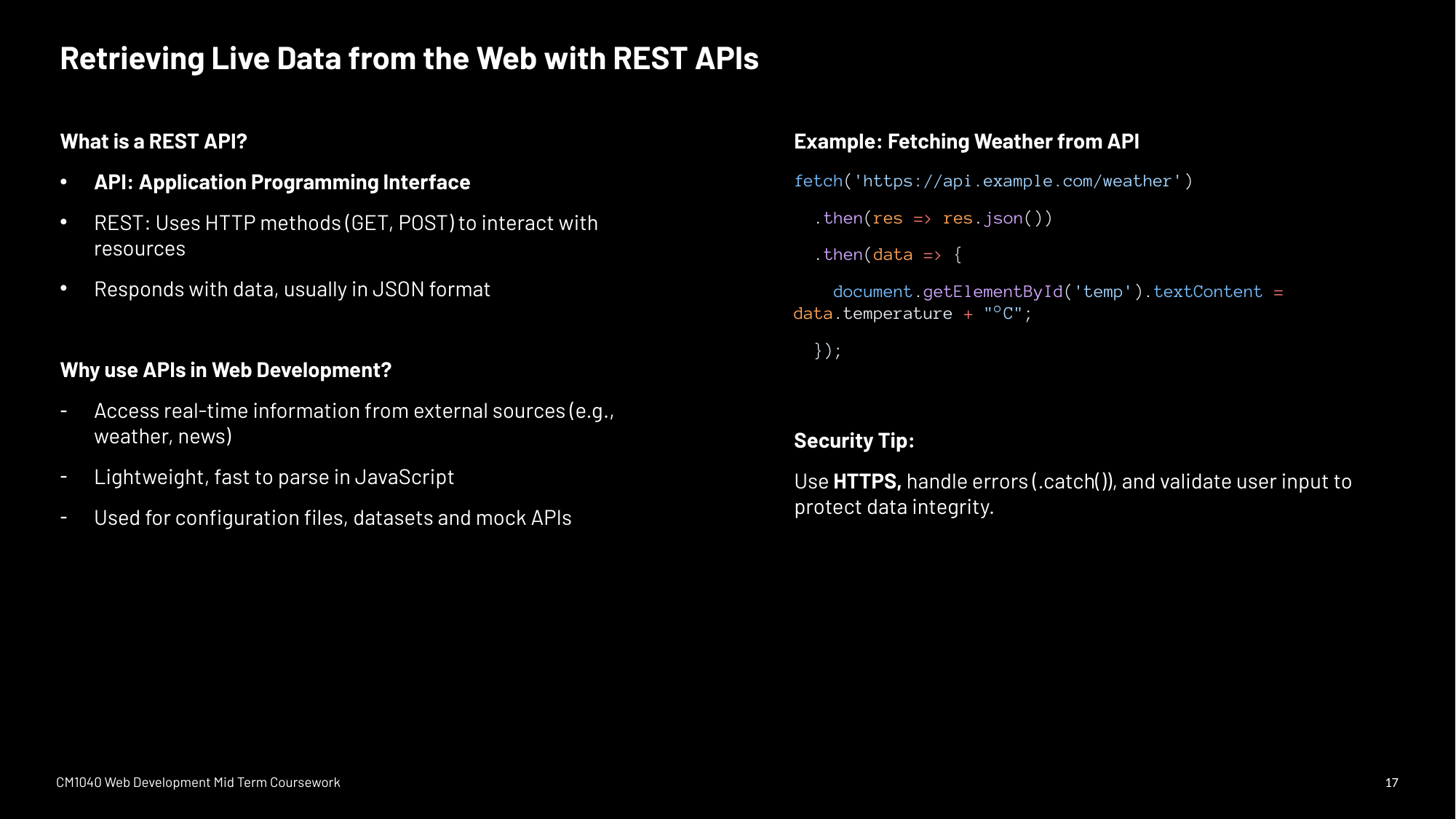

# Retrieving Live Data from the Web with REST APIs
What is a REST API?
API: Application Programming Interface
REST: Uses HTTP methods (GET, POST) to interact with resources
Responds with data, usually in JSON format

Why use APIs in Web Development?
Access real-time information from external sources (e.g., weather, news)
Lightweight, fast to parse in JavaScript
Used for configuration files, datasets and mock APIs
Example: Fetching Weather from API
fetch('https://api.example.com/weather')
  .then(res => res.json())
  .then(data => {
    document.getElementById('temp').textContent = data.temperature + "°C";
  });

Security Tip:
Use HTTPS, handle errors (.catch()), and validate user input to protect data integrity.